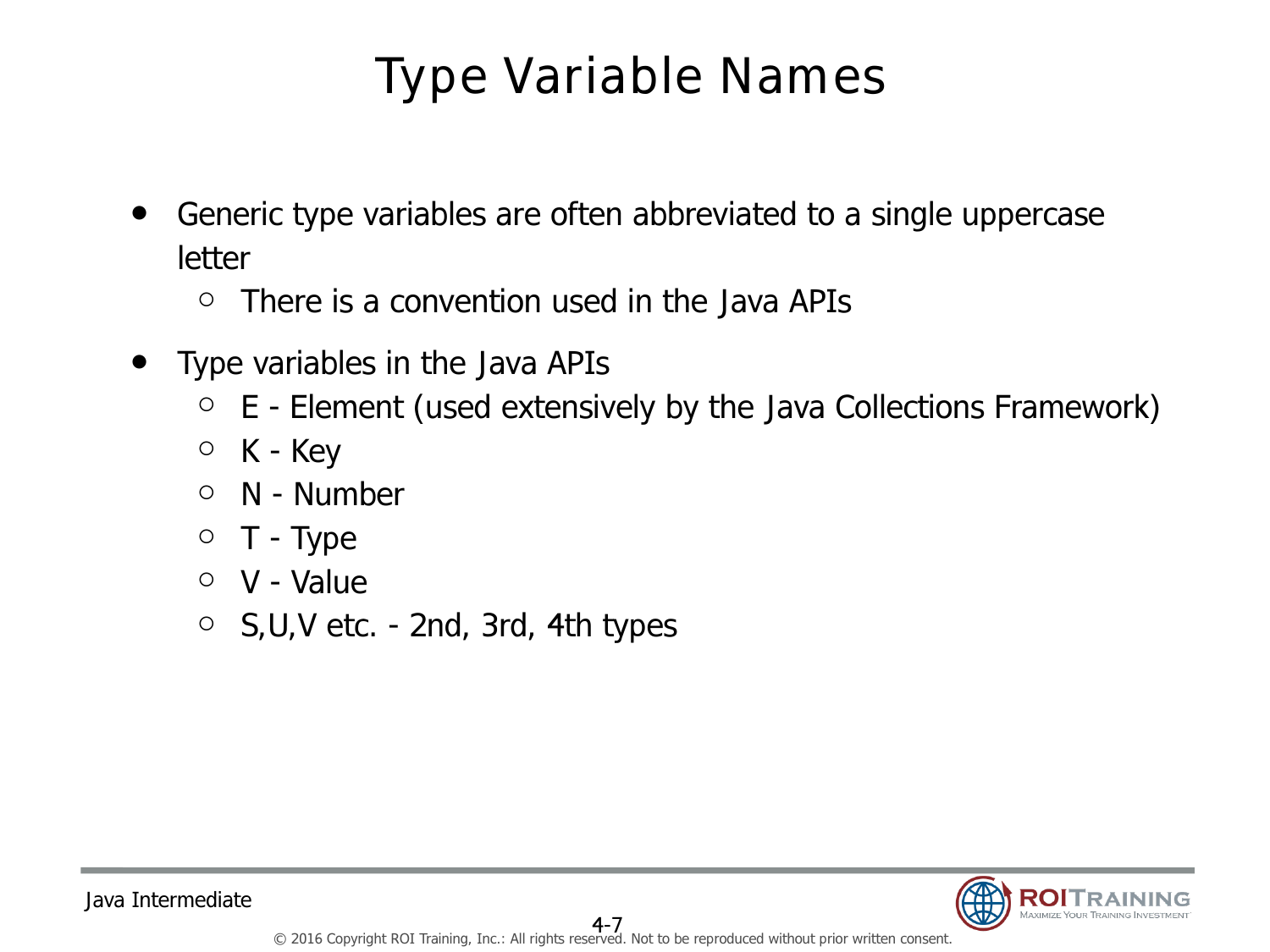

# Type Variable Names
Generic type variables are often abbreviated to a single uppercase letter
There is a convention used in the Java APIs
Type variables in the Java APIs
E - Element (used extensively by the Java Collections Framework)
K - Key
N - Number
T - Type
V - Value
S,U,V etc. - 2nd, 3rd, 4th types